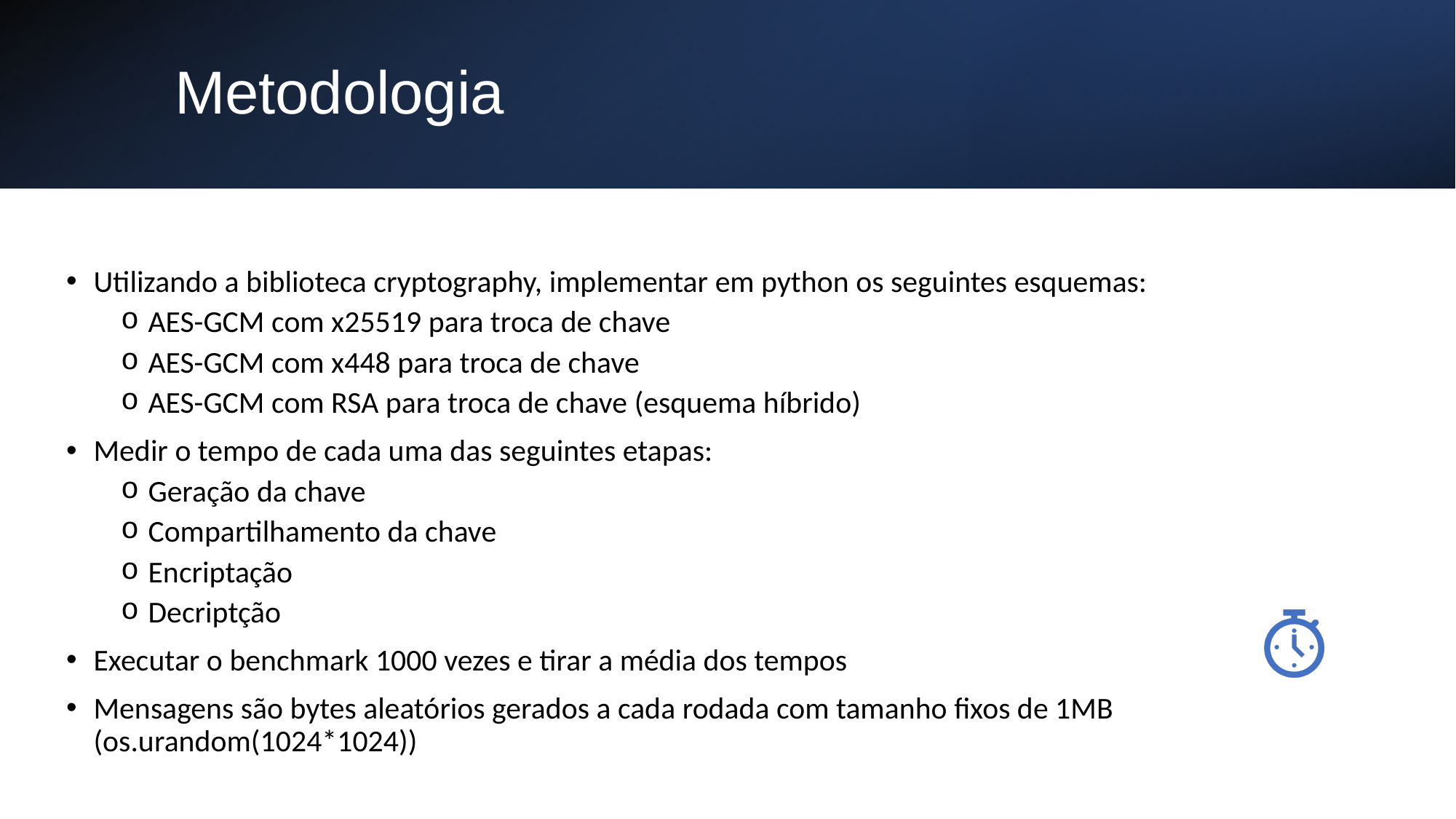

# Metodologia
Utilizando a biblioteca cryptography, implementar em python os seguintes esquemas:
AES-GCM com x25519 para troca de chave
AES-GCM com x448 para troca de chave
AES-GCM com RSA para troca de chave (esquema híbrido)
Medir o tempo de cada uma das seguintes etapas:
Geração da chave
Compartilhamento da chave
Encriptação
Decriptção
Executar o benchmark 1000 vezes e tirar a média dos tempos
Mensagens são bytes aleatórios gerados a cada rodada com tamanho fixos de 1MB (os.urandom(1024*1024))